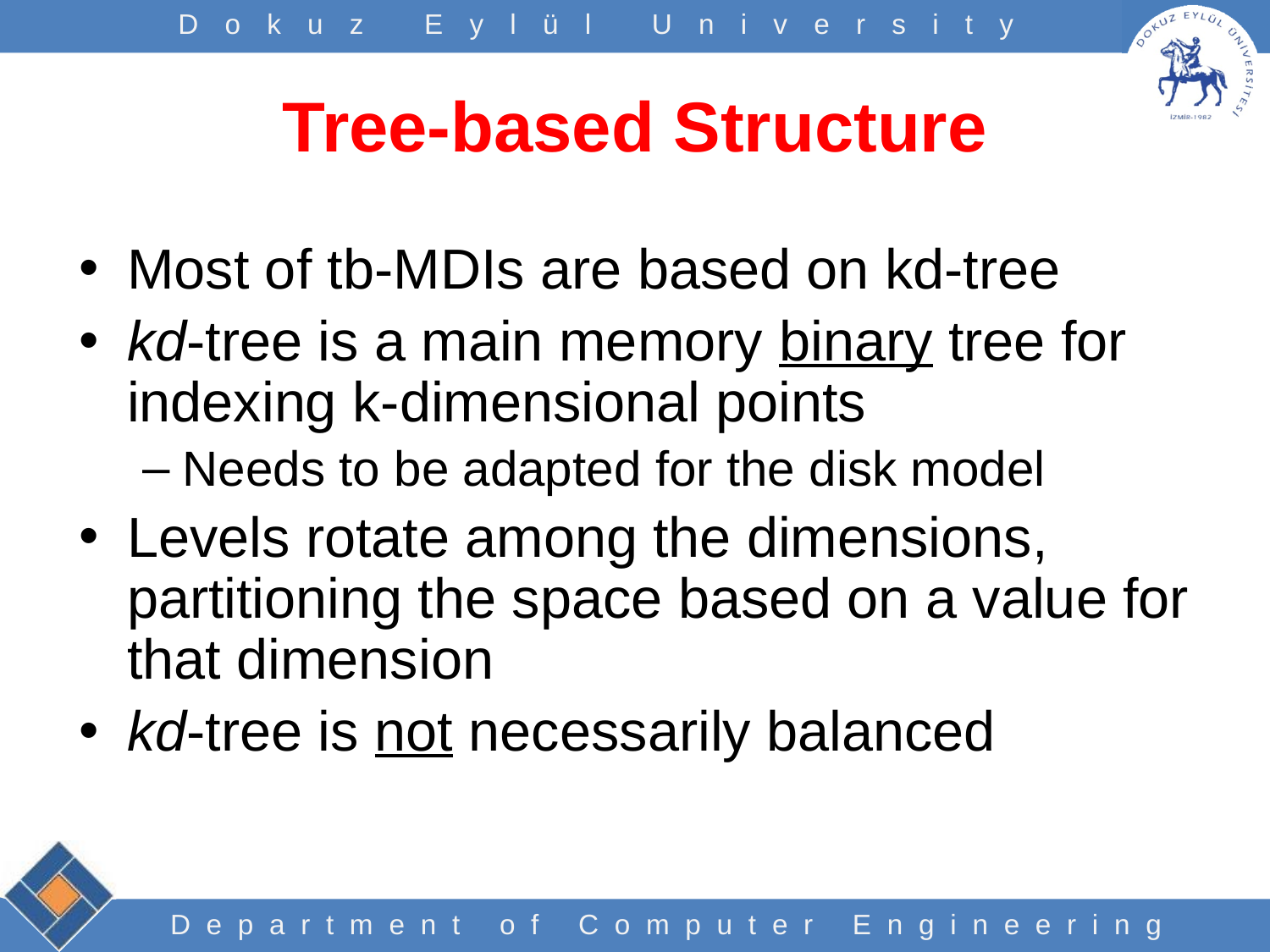

# Tree-based Structure
Most of tb-MDIs are based on kd-tree
kd-tree is a main memory binary tree for indexing k-dimensional points
Needs to be adapted for the disk model
Levels rotate among the dimensions, partitioning the space based on a value for that dimension
kd-tree is not necessarily balanced